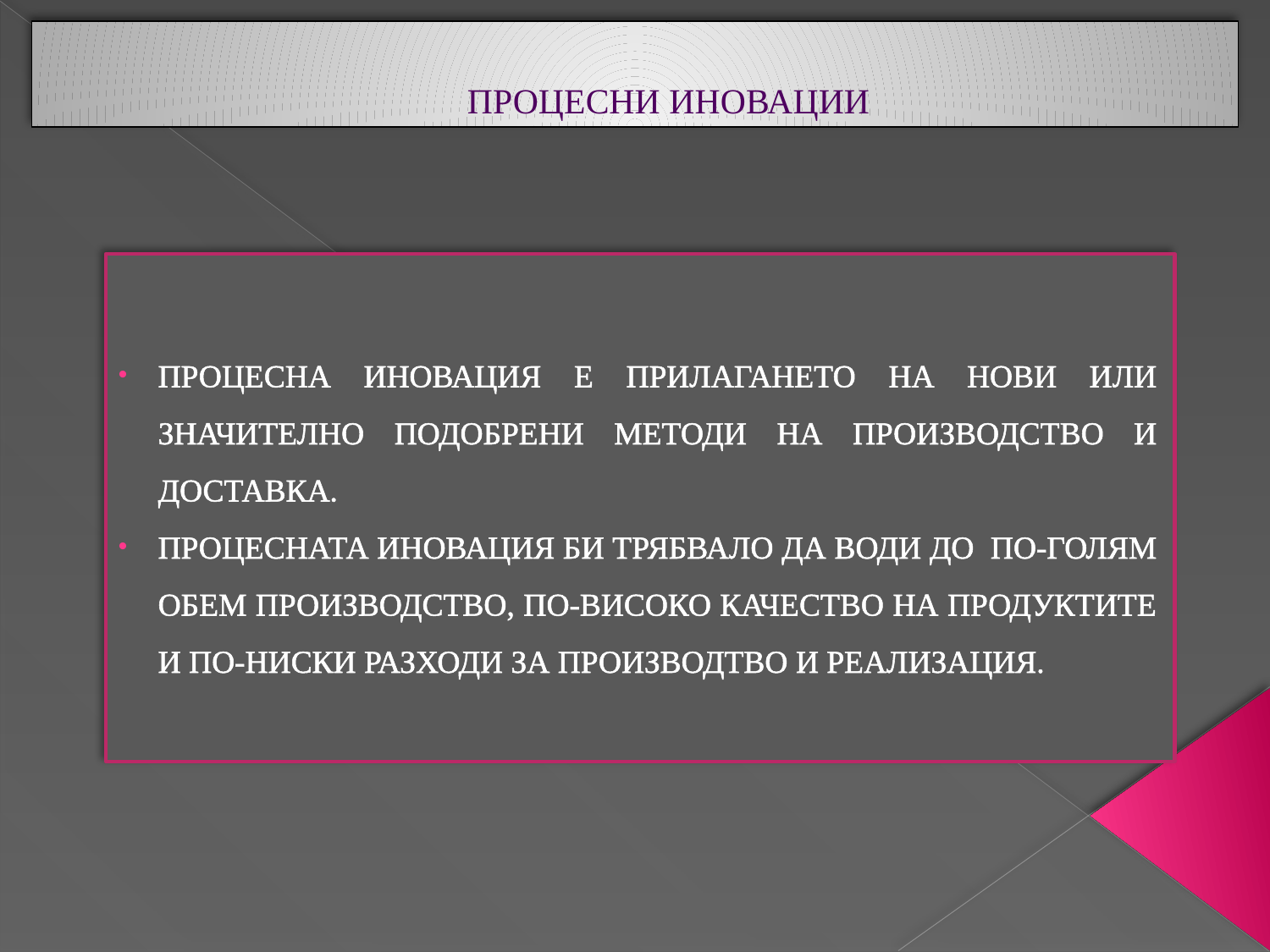

# ПРОЦЕСНИ ИНОВАЦИИ
ПРОЦЕСНА ИНОВАЦИЯ Е ПРИЛАГАНЕТО НА НОВИ ИЛИ ЗНАЧИТЕЛНО ПОДОБРЕНИ МЕТОДИ НА ПРОИЗВОДСТВО И ДОСТАВКА.
ПРОЦЕСНАТА ИНОВАЦИЯ БИ ТРЯБВАЛО ДА ВОДИ ДО  ПО-ГОЛЯМ ОБЕМ ПРОИЗВОДСТВО, ПО-ВИСОКО КАЧЕСТВО НА ПРОДУКТИТЕ И ПО-НИСКИ РАЗХОДИ ЗА ПРОИЗВОДТВО И РЕАЛИЗАЦИЯ.